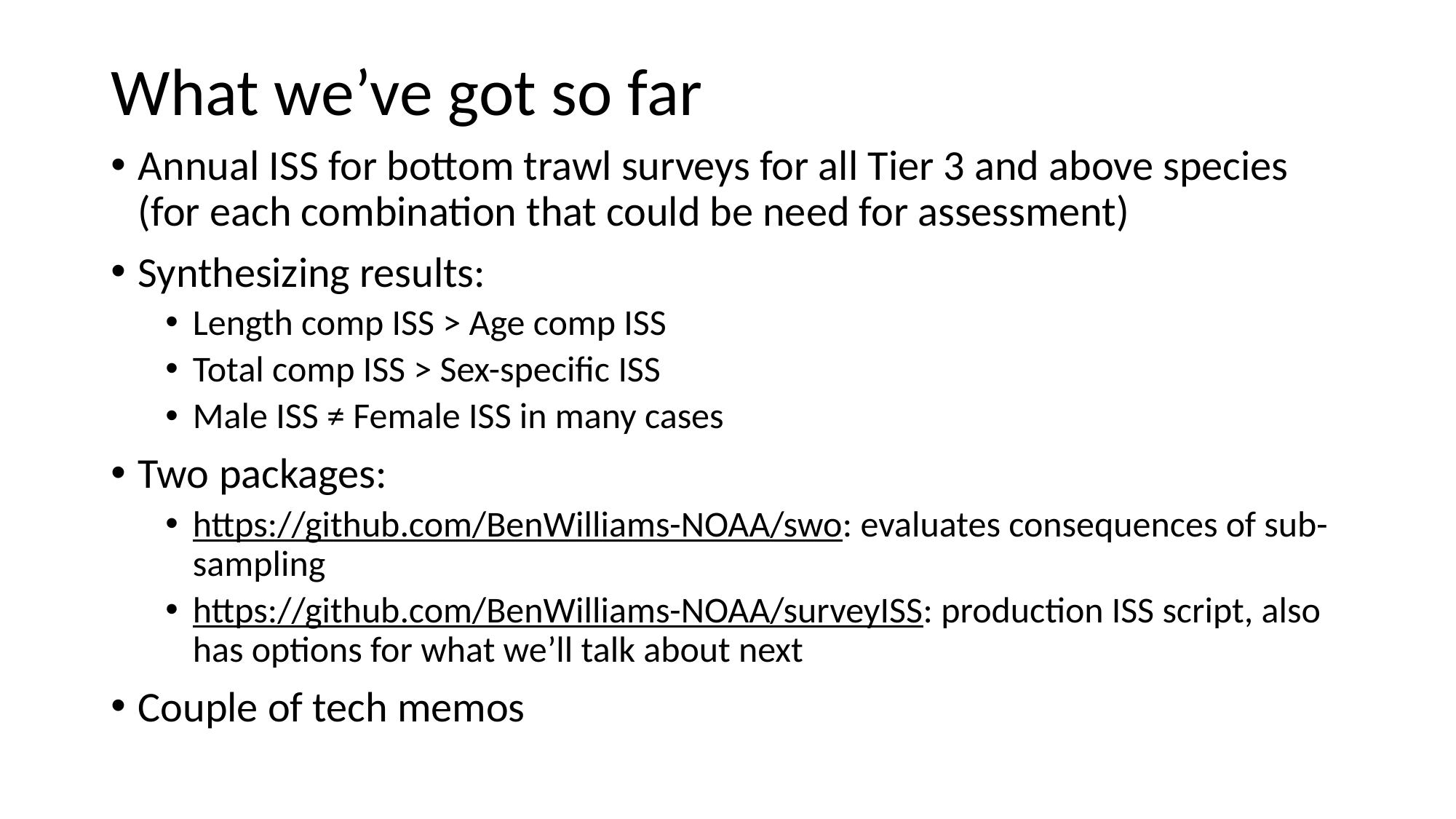

# What we’ve got so far
Annual ISS for bottom trawl surveys for all Tier 3 and above species (for each combination that could be need for assessment)
Synthesizing results:
Length comp ISS > Age comp ISS
Total comp ISS > Sex-specific ISS
Male ISS ≠ Female ISS in many cases
Two packages:
https://github.com/BenWilliams-NOAA/swo: evaluates consequences of sub-sampling
https://github.com/BenWilliams-NOAA/surveyISS: production ISS script, also has options for what we’ll talk about next
Couple of tech memos